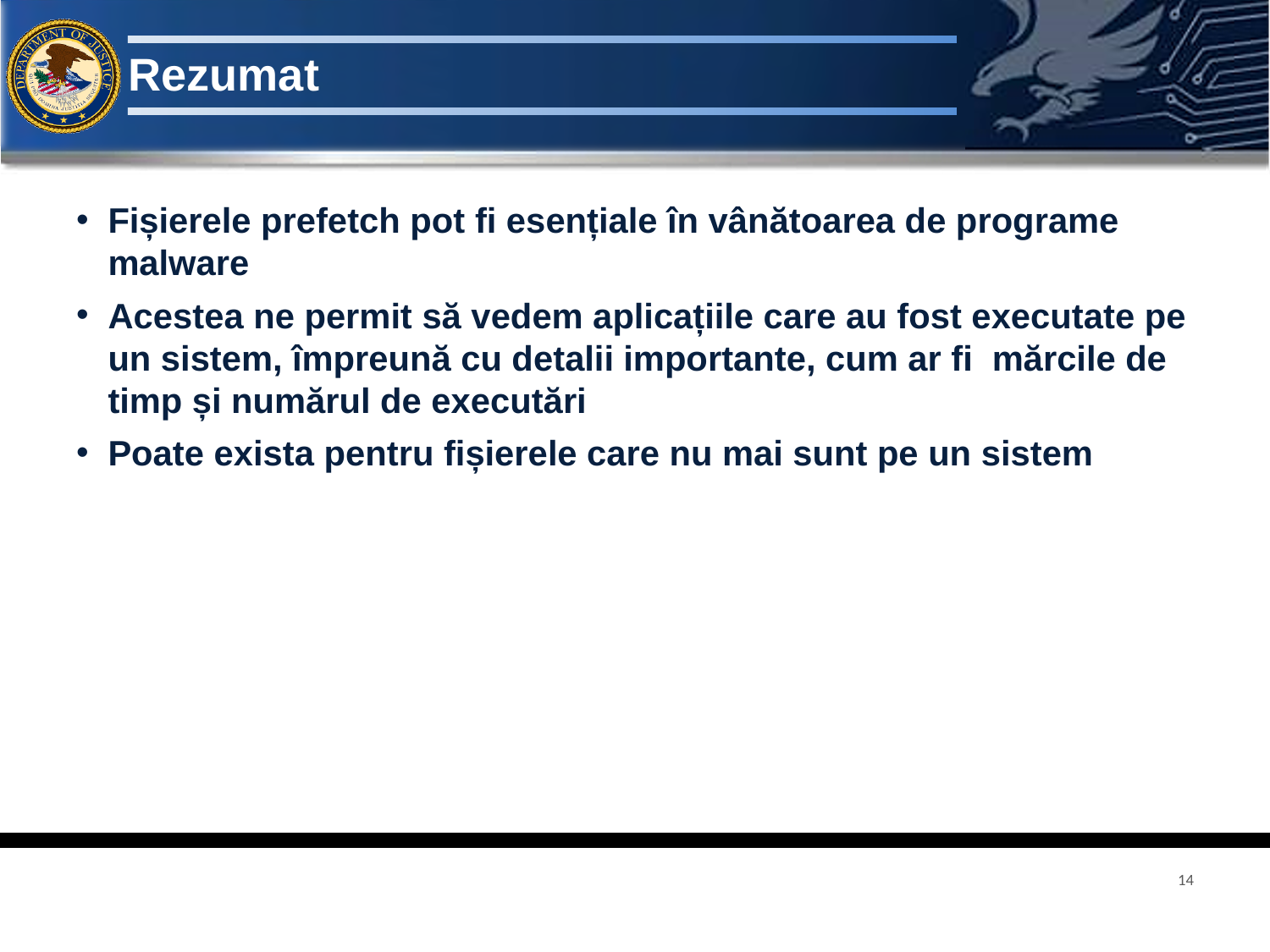

# Rezumat
Fișierele prefetch pot fi esențiale în vânătoarea de programe malware
Acestea ne permit să vedem aplicațiile care au fost executate pe un sistem, împreună cu detalii importante, cum ar fi  mărcile de timp și numărul de executări
Poate exista pentru fișierele care nu mai sunt pe un sistem
14